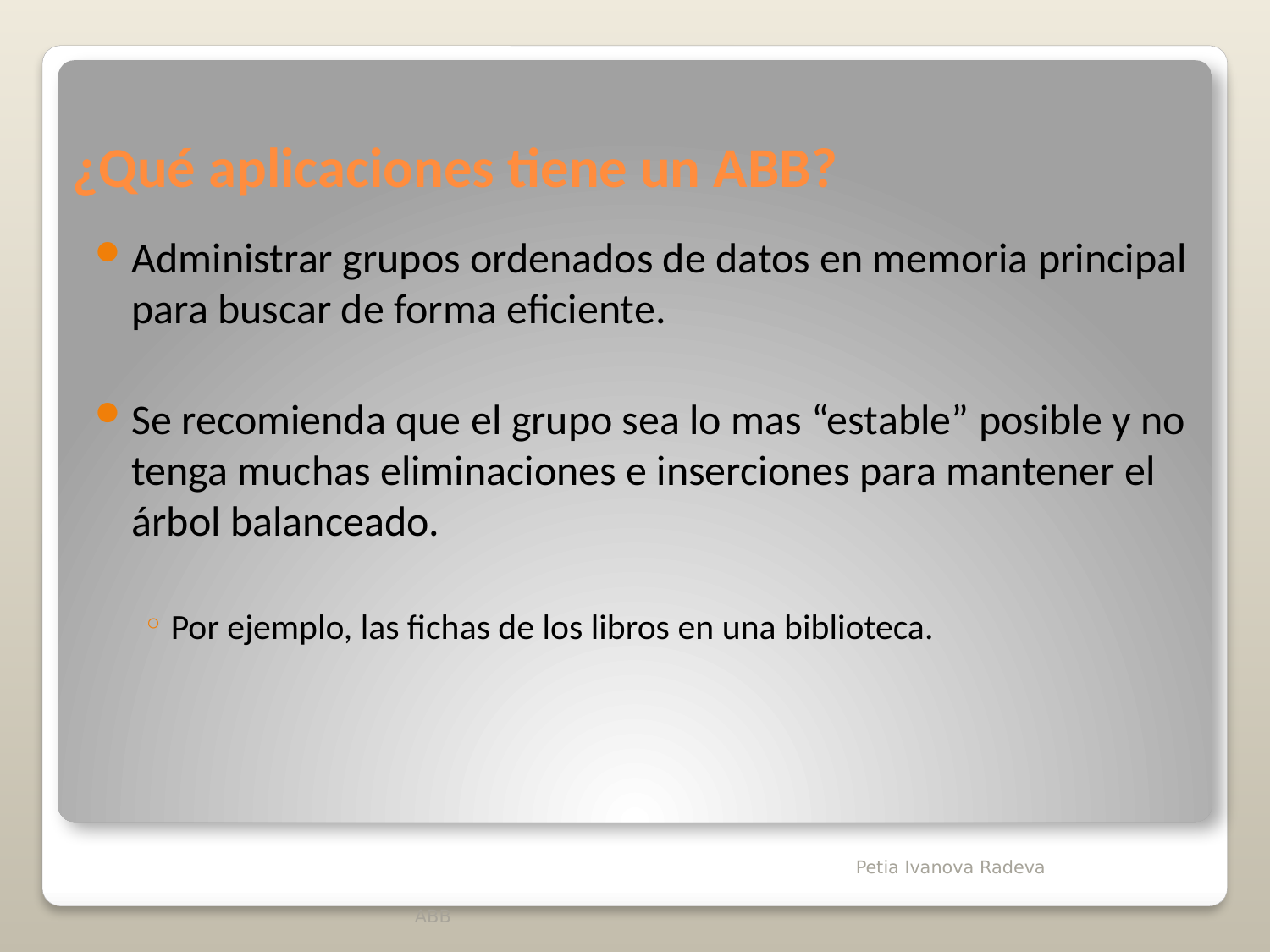

# ¿Qué aplicaciones tiene un ABB?
Administrar grupos ordenados de datos en memoria principal para buscar de forma eficiente.

Se recomienda que el grupo sea lo mas “estable” posible y no tenga muchas eliminaciones e inserciones para mantener el árbol balanceado.

Por ejemplo, las fichas de los libros en una biblioteca.
ABB